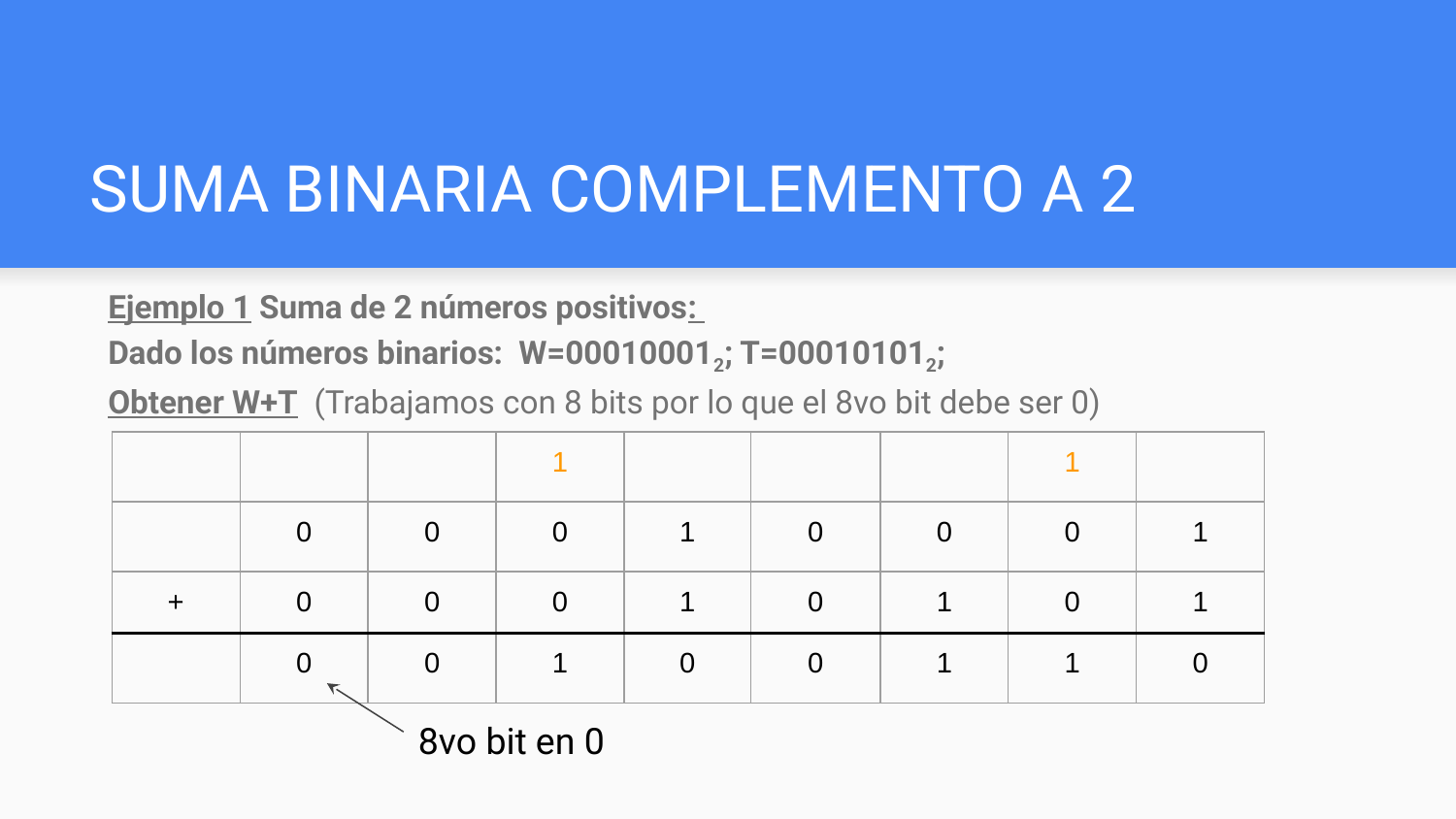

# SUMA BINARIA COMPLEMENTO A 2
Ejemplo 1 Suma de 2 números positivos:
Dado los números binarios:  W=000100012; T=000101012;
Obtener W+T  (Trabajamos con 8 bits por lo que el 8vo bit debe ser 0)
|  |  |  | 1 |  |  |  | 1 |  |
| --- | --- | --- | --- | --- | --- | --- | --- | --- |
|  | 0 | 0 | 0 | 1 | 0 | 0 | 0 | 1 |
| + | 0 | 0 | 0 | 1 | 0 | 1 | 0 | 1 |
|  | 0 | 0 | 1 | 0 | 0 | 1 | 1 | 0 |
8vo bit en 0